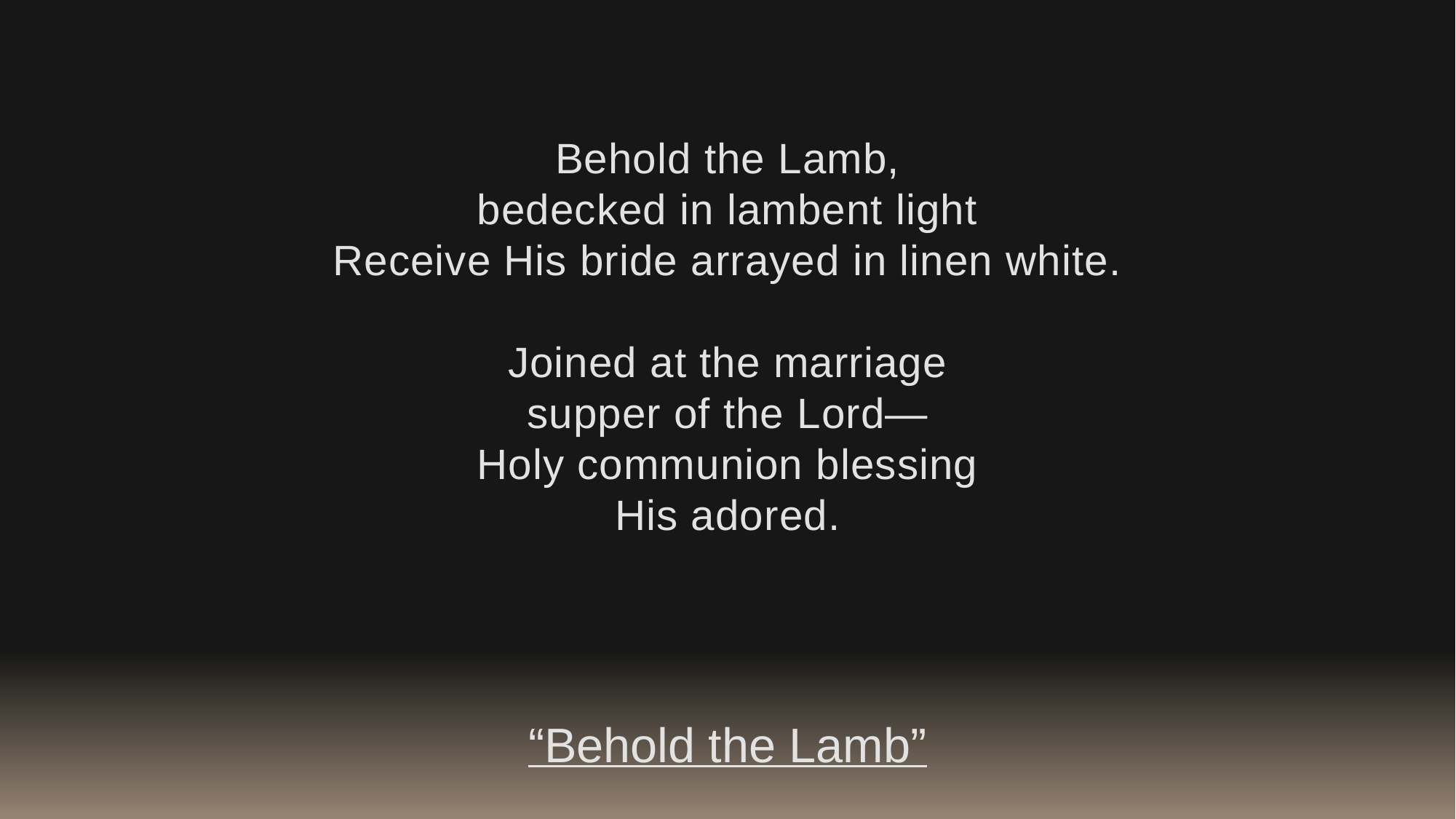

Behold the Lamb,
bedecked in lambent light
Receive His bride arrayed in linen white.

Joined at the marriage
supper of the Lord—
Holy communion blessing
His adored.

“Behold the Lamb”